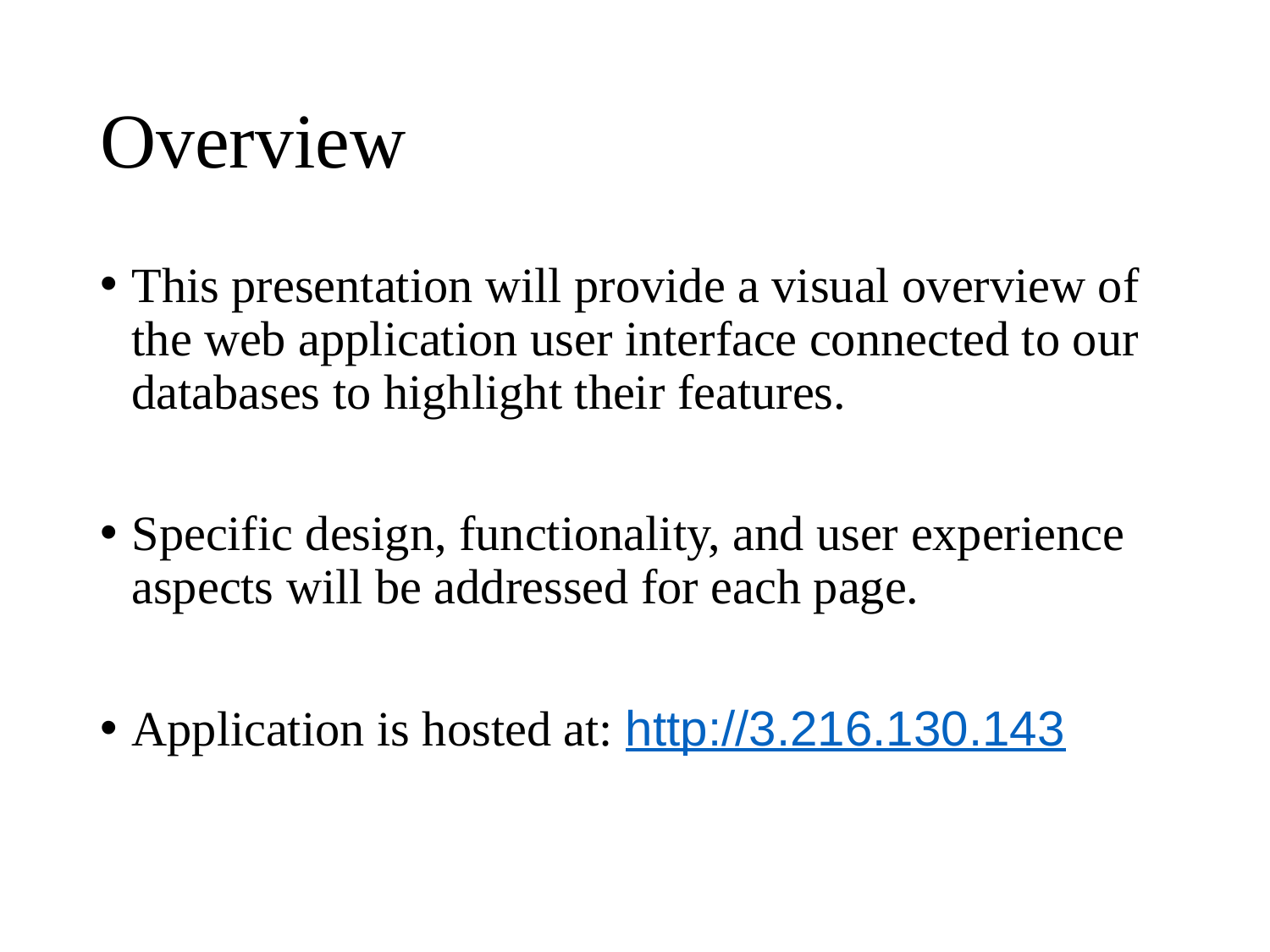

# Overview
This presentation will provide a visual overview of the web application user interface connected to our databases to highlight their features.

Specific design, functionality, and user experience aspects will be addressed for each page.

Application is hosted at: http://3.216.130.143